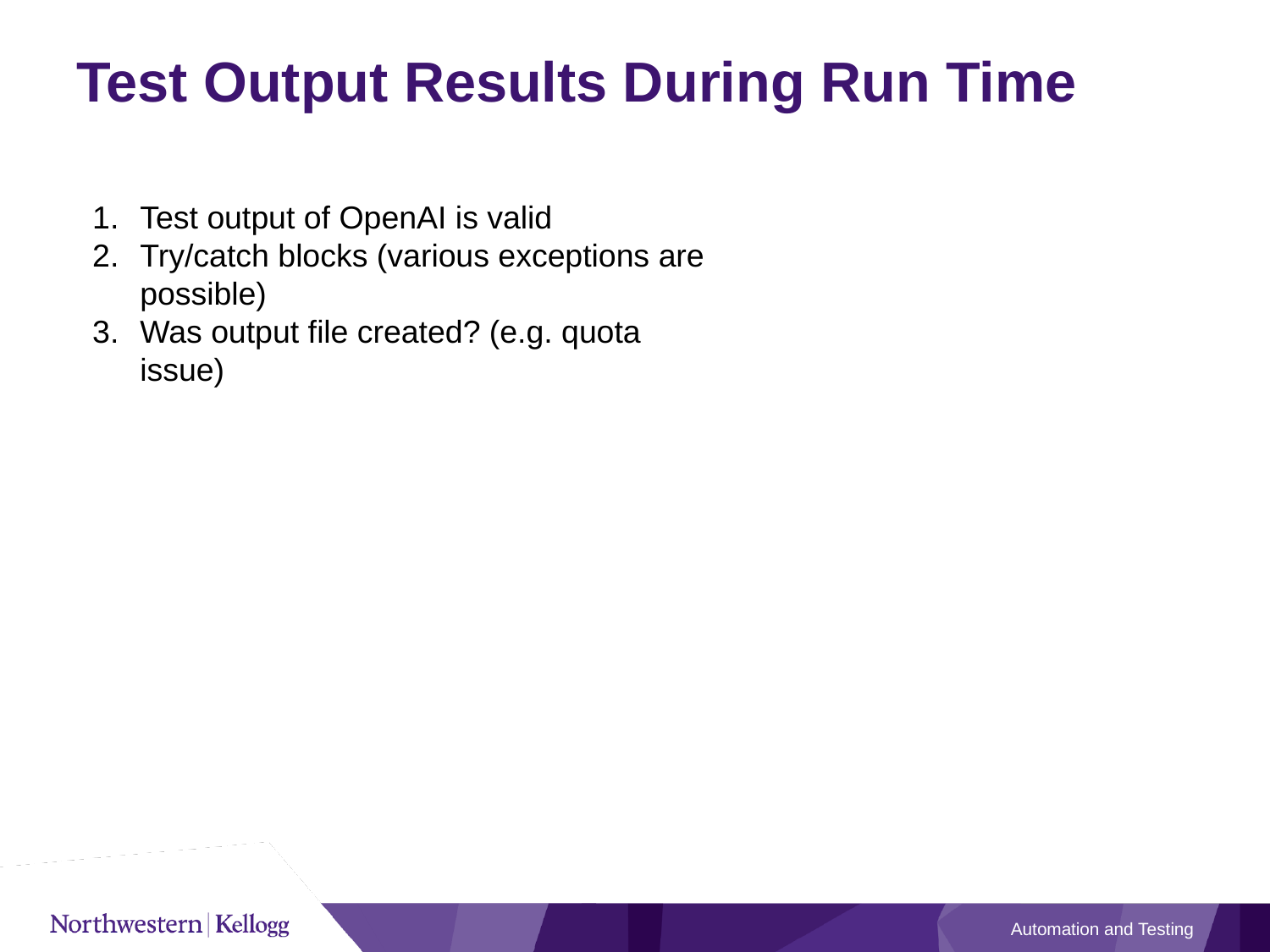

# Test Output Results During Run Time
Test output of OpenAI is valid
Try/catch blocks (various exceptions are possible)
Was output file created? (e.g. quota issue)

Automation and Testing